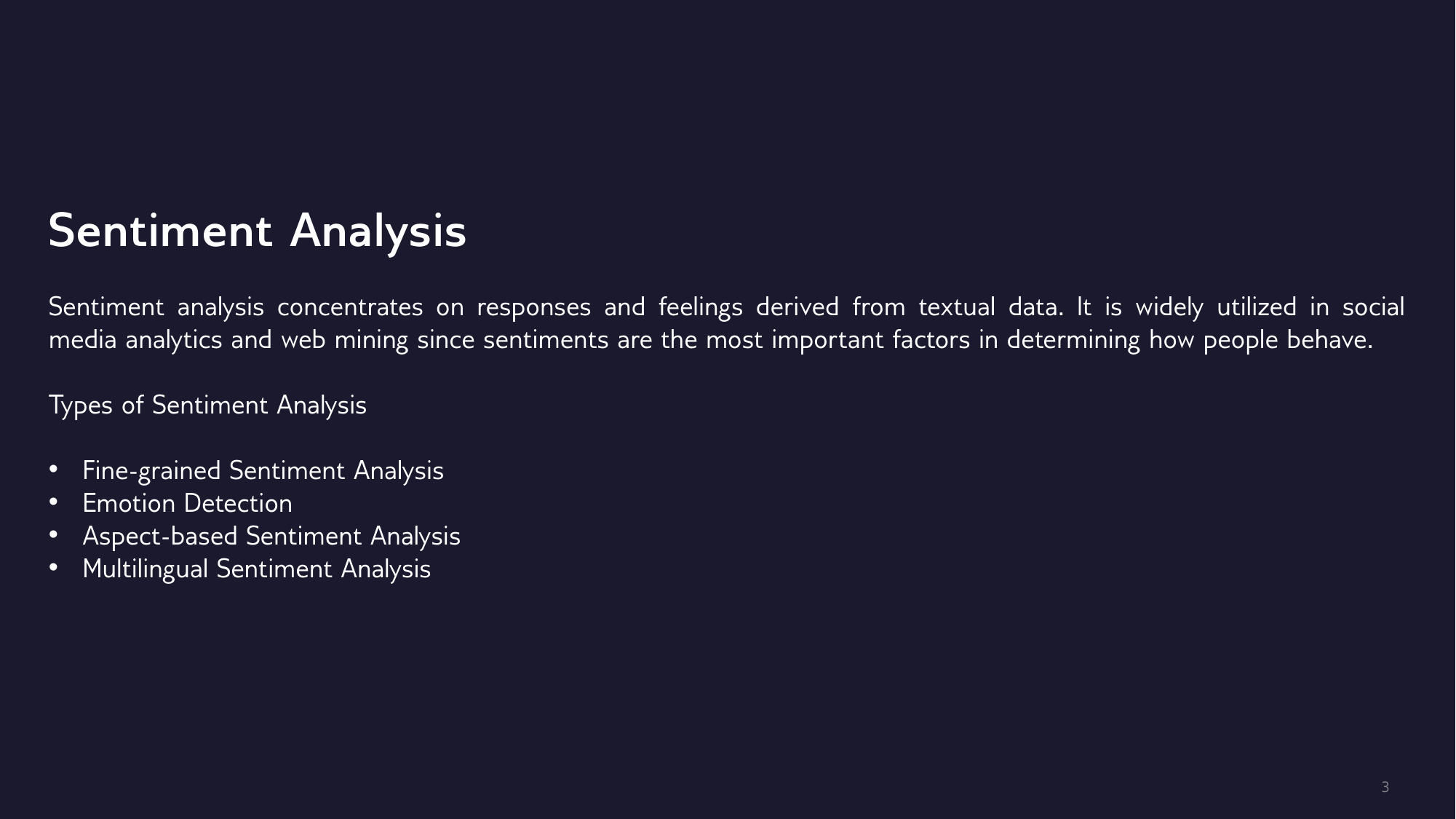

Sentiment Analysis

Sentiment analysis concentrates on responses and feelings derived from textual data. It is widely utilized in social media analytics and web mining since sentiments are the most important factors in determining how people behave.

Types of Sentiment Analysis

Fine-grained Sentiment Analysis
Emotion Detection
Aspect-based Sentiment Analysis
Multilingual Sentiment Analysis

3